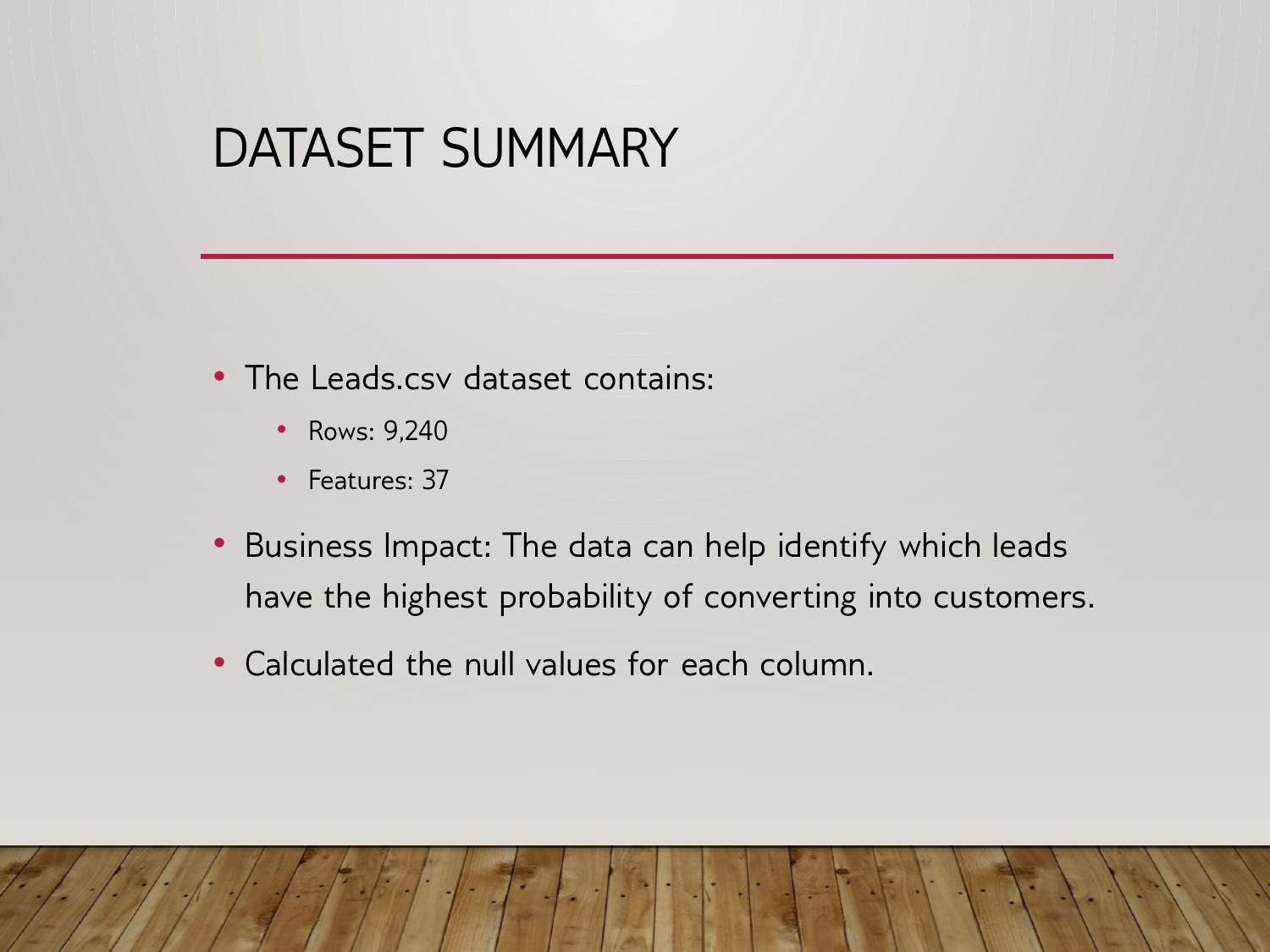

# Dataset Summary

The Leads.csv dataset contains:
Rows: 9,240
Features: 37
Business Impact: The data can help identify which leads have the highest probability of converting into customers.
Calculated the null values for each column.